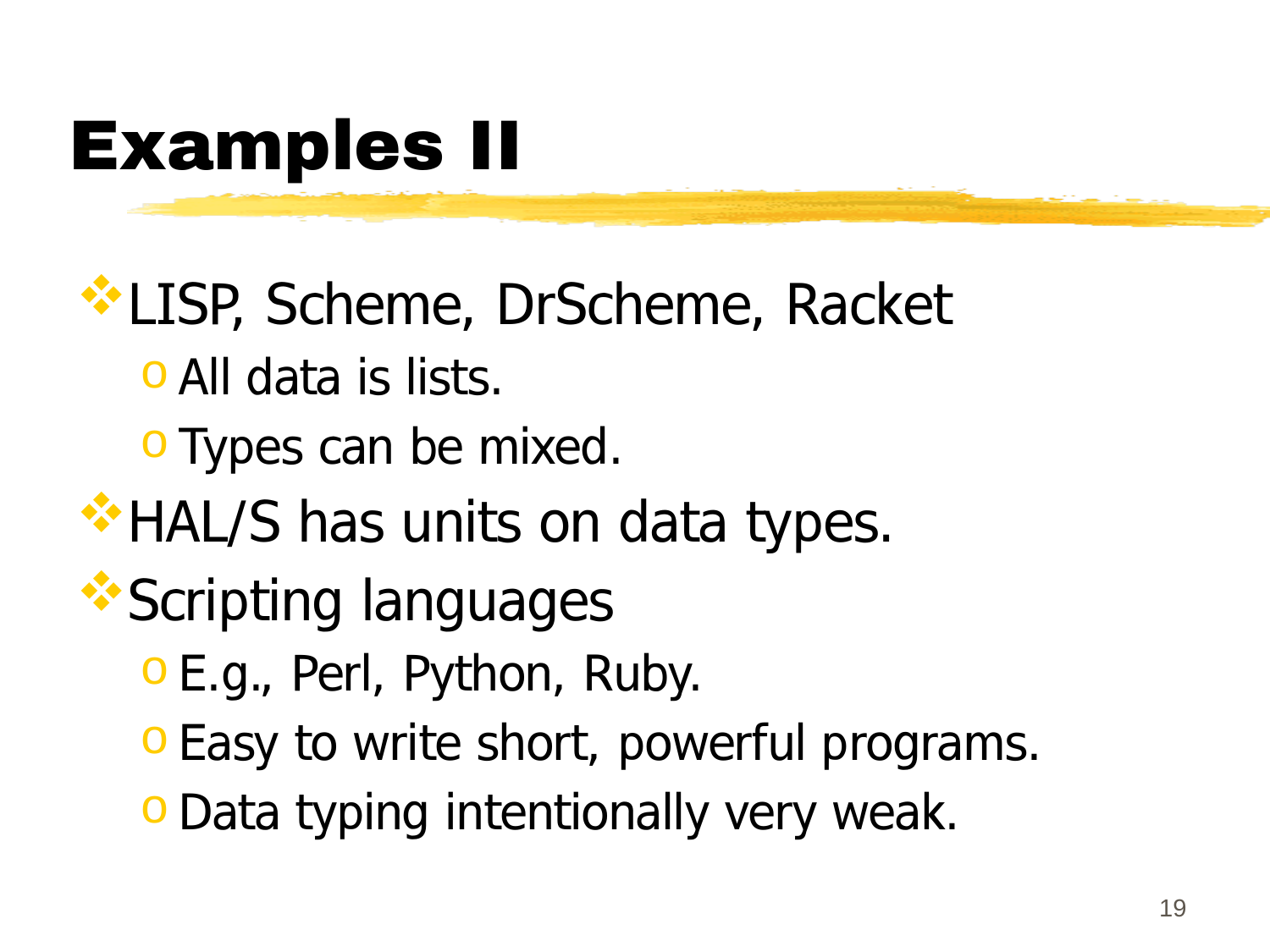

# Examples II
LISP, Scheme, DrScheme, Racket
All data is lists.
Types can be mixed.
HAL/S has units on data types.
Scripting languages
E.g., Perl, Python, Ruby.
Easy to write short, powerful programs.
Data typing intentionally very weak.
19